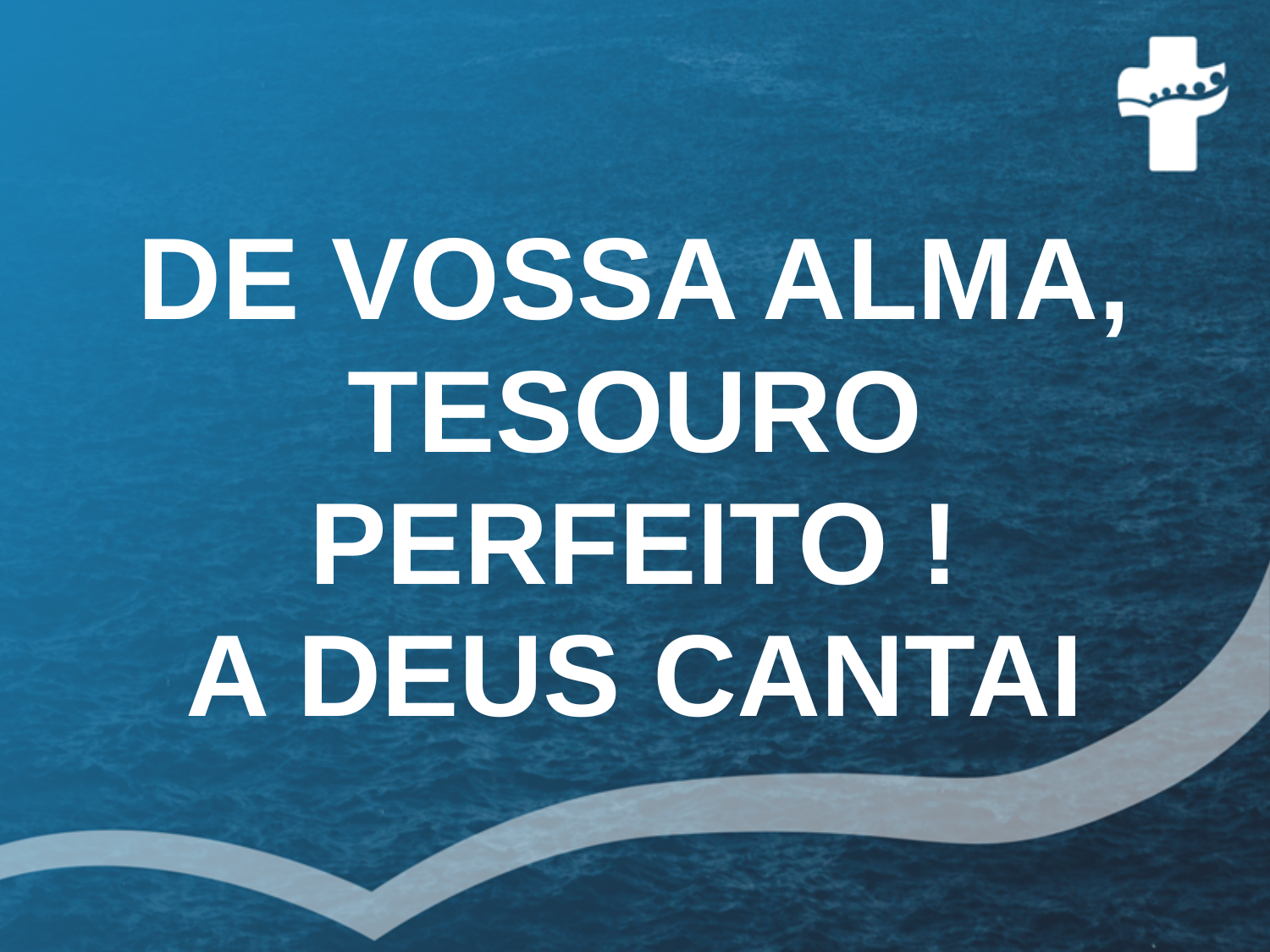

# DE VOSSA ALMA, TESOURO PERFEITO ! A DEUS CANTAI